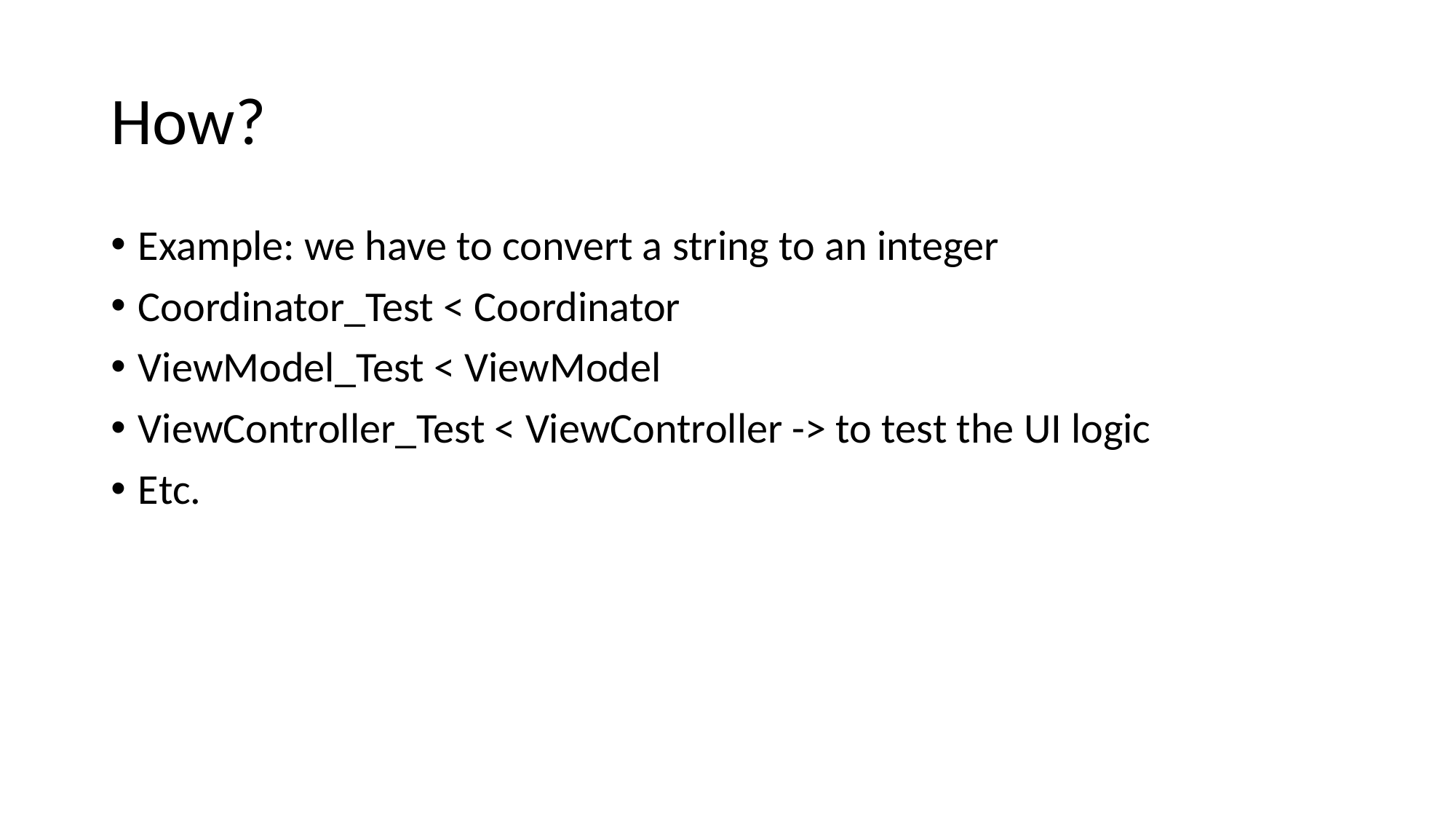

# How?
Example: we have to convert a string to an integer
Coordinator_Test < Coordinator
ViewModel_Test < ViewModel
ViewController_Test < ViewController -> to test the UI logic
Etc.